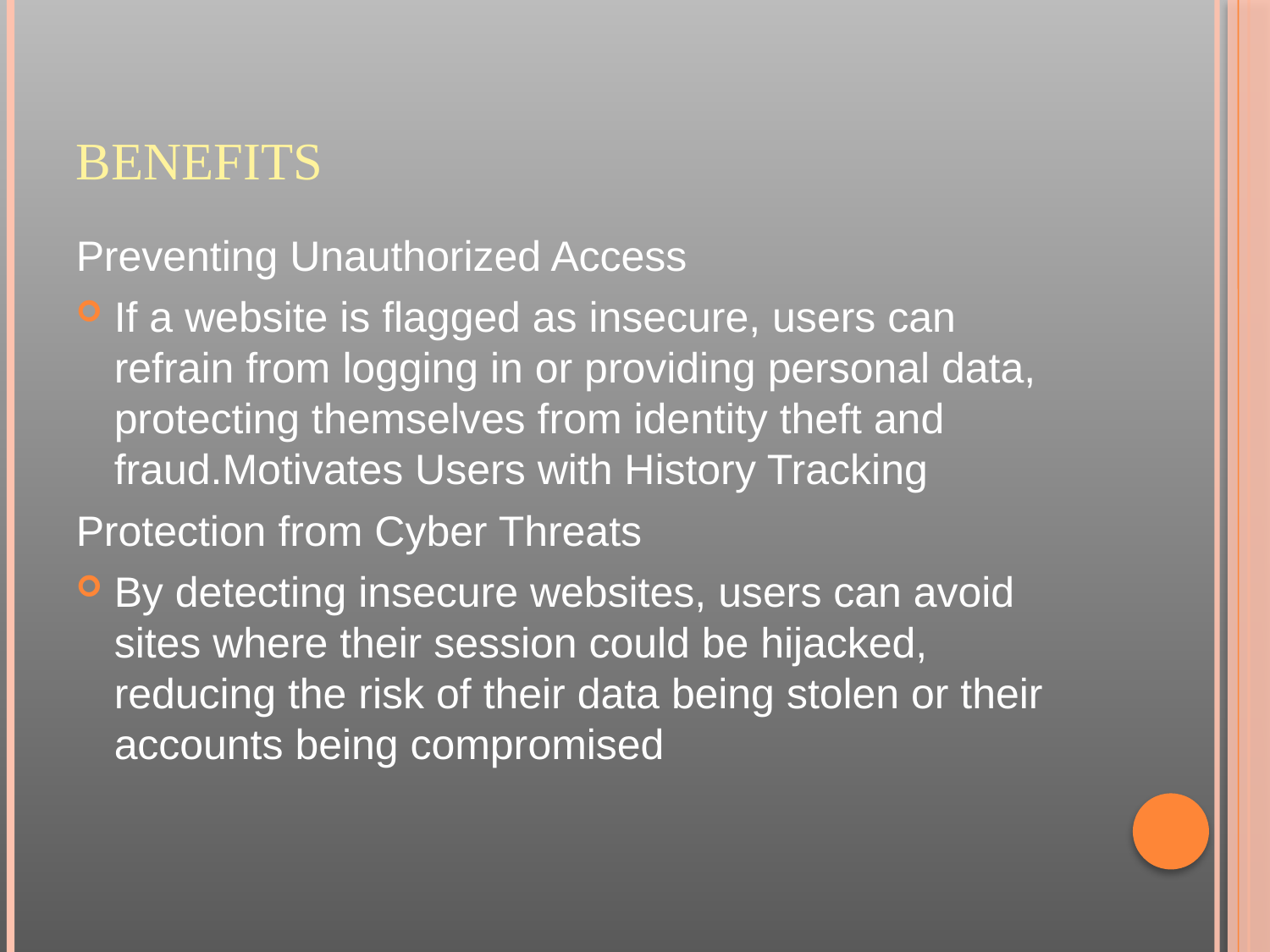

# benefits
Preventing Unauthorized Access
If a website is flagged as insecure, users can refrain from logging in or providing personal data, protecting themselves from identity theft and fraud.Motivates Users with History Tracking
Protection from Cyber Threats
By detecting insecure websites, users can avoid sites where their session could be hijacked, reducing the risk of their data being stolen or their accounts being compromised